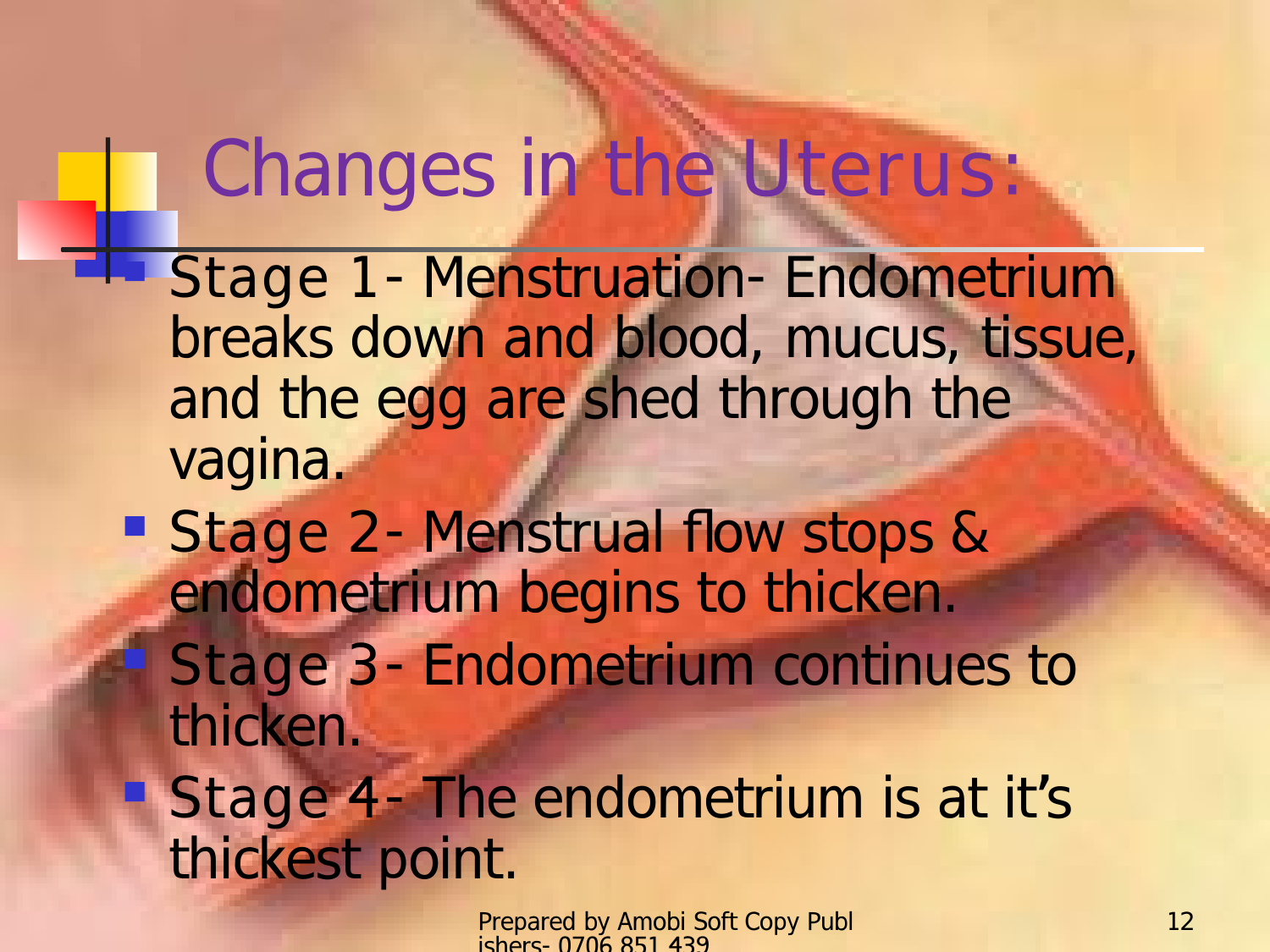

# Changes in the Uterus:
Stage 1- Menstruation- Endometrium breaks down and blood, mucus, tissue, and the egg are shed through the vagina.
Stage 2- Menstrual flow stops & endometrium begins to thicken.
Stage 3- Endometrium continues to thicken.
Stage 4- The endometrium is at it’s thickest point.
Prepared by Amobi Soft Copy Publishers- 0706 851 439
12